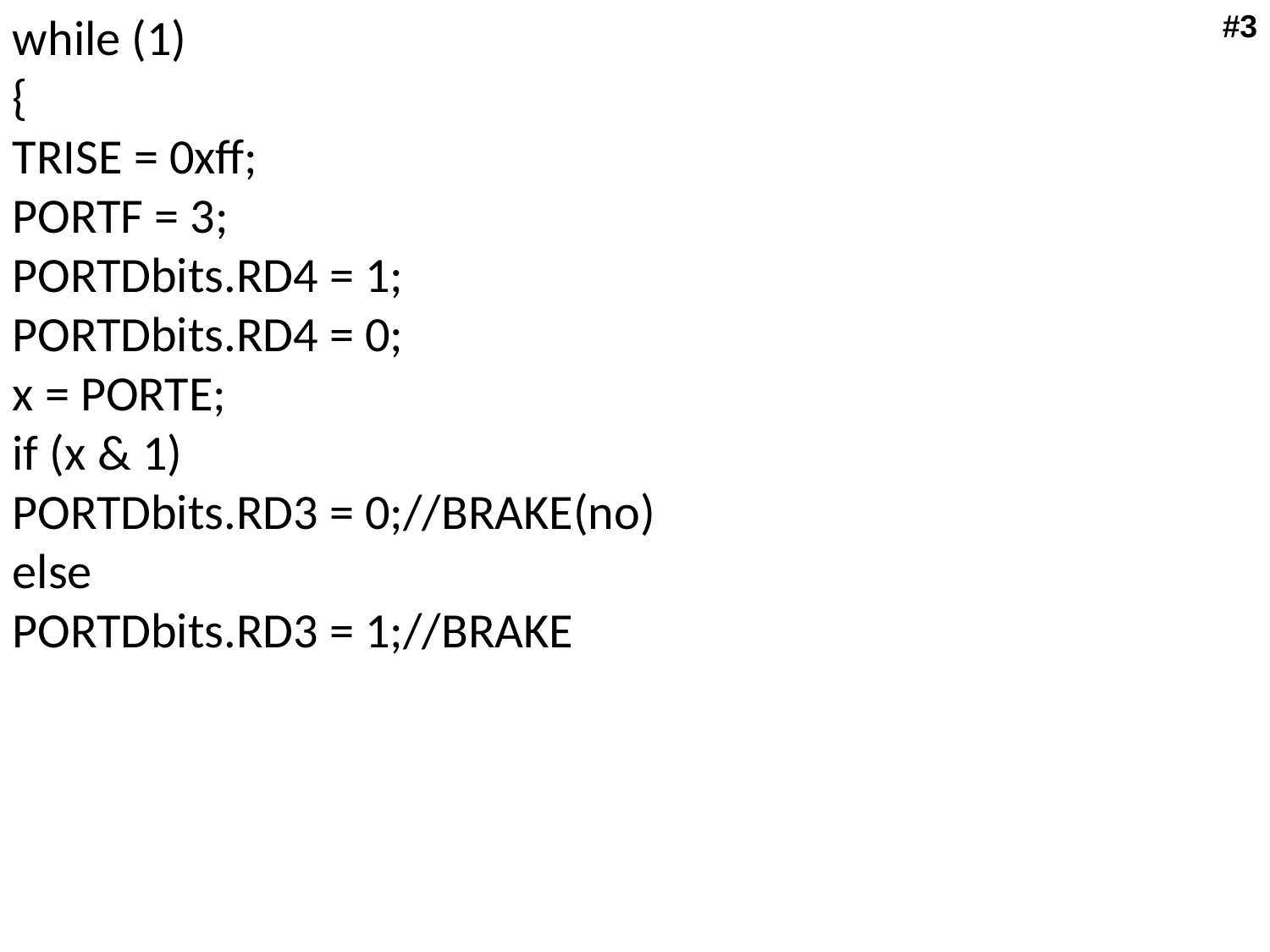

while (1)
{
TRISE = 0xff;
PORTF = 3;
PORTDbits.RD4 = 1;
PORTDbits.RD4 = 0;
x = PORTE;
if (x & 1)
PORTDbits.RD3 = 0;//BRAKE(no)
else
PORTDbits.RD3 = 1;//BRAKE

#3